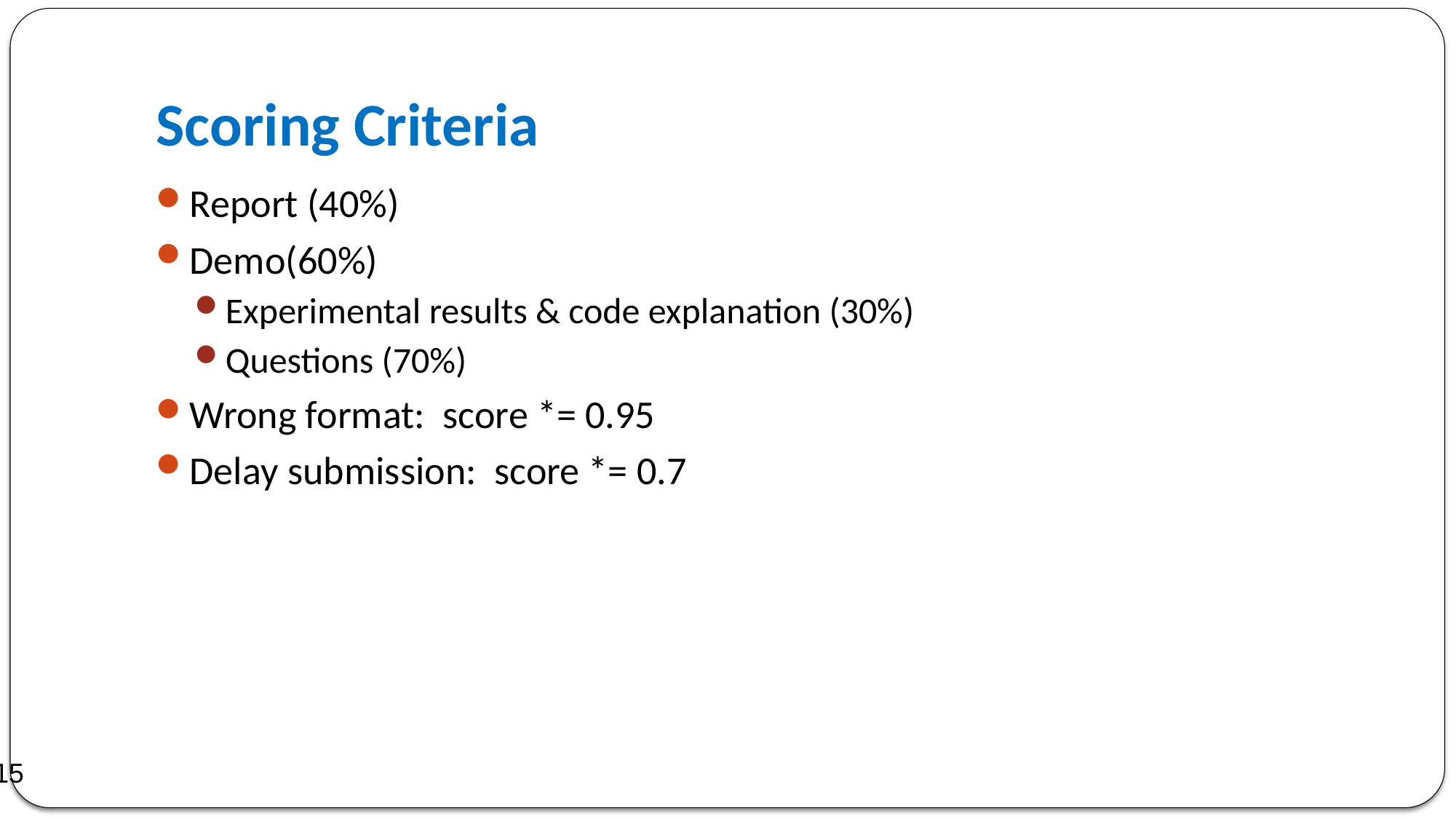

# Scoring Criteria
Report (40%)
Demo(60%)
Experimental results & code explanation (30%)
Questions (70%)
Wrong format:  score *= 0.95
Delay submission:  score *= 0.7